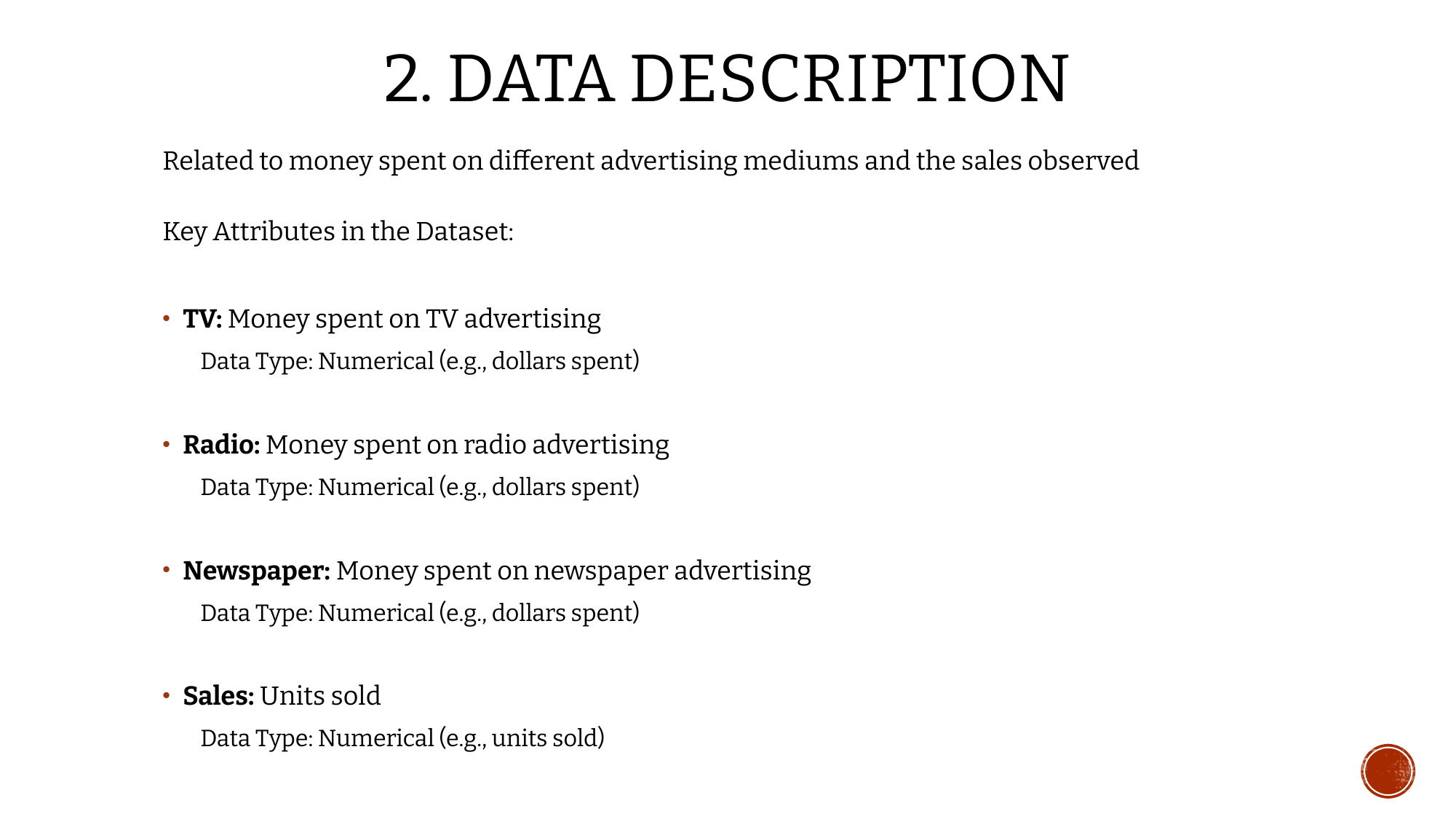

# 2. Data Description
Related to money spent on different advertising mediums and the sales observed

Key Attributes in the Dataset:

TV: Money spent on TV advertising
        Data Type: Numerical (e.g., dollars spent)

Radio: Money spent on radio advertising
        Data Type: Numerical (e.g., dollars spent)

Newspaper: Money spent on newspaper advertising
        Data Type: Numerical (e.g., dollars spent)

Sales: Units sold
        Data Type: Numerical (e.g., units sold)